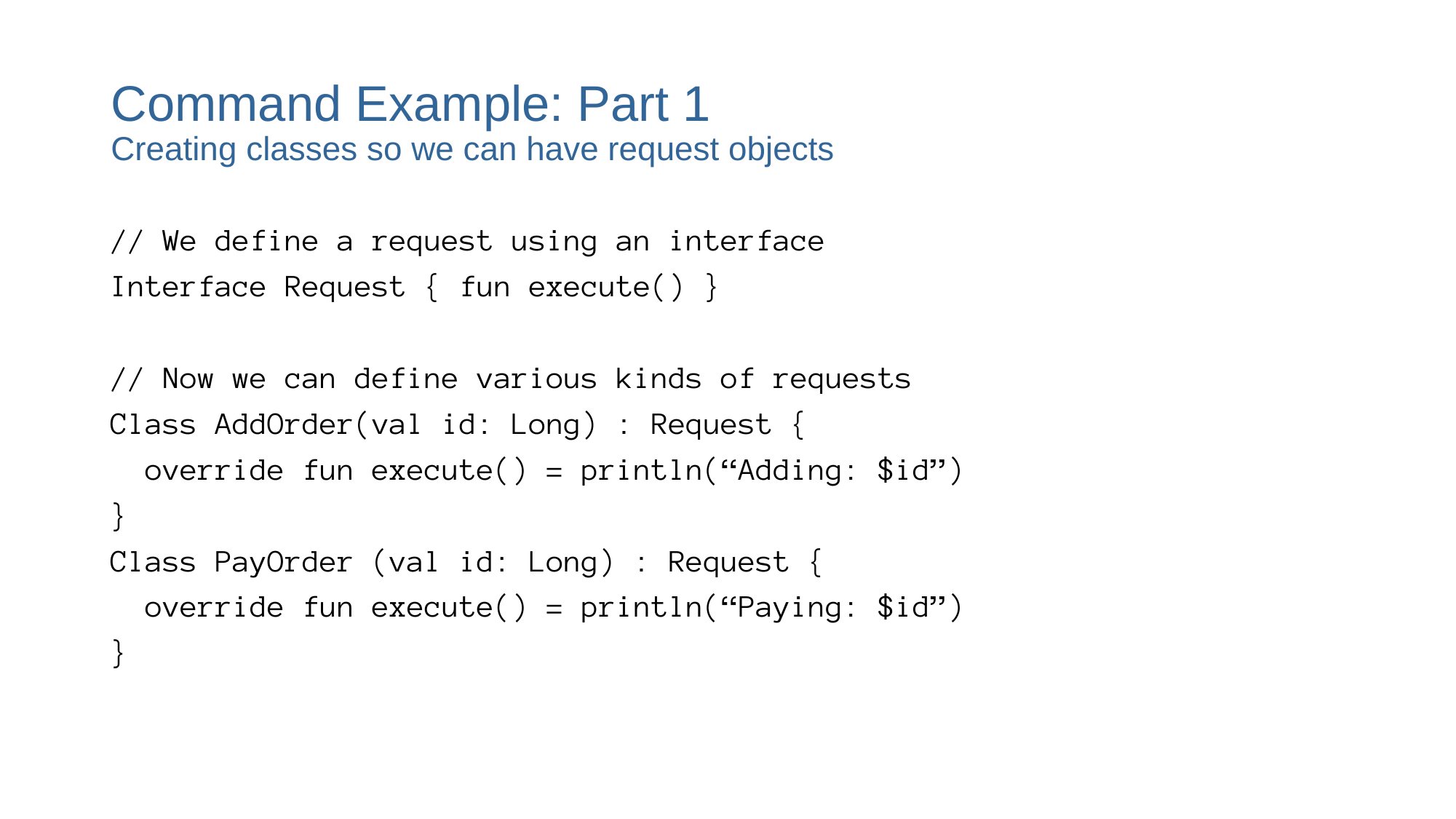

# Command Example: Part 1 Creating classes so we can have request objects
// We define a request using an interface
Interface Request { fun execute() }

// Now we can define various kinds of requests
Class AddOrder(val id: Long) : Request {
  override fun execute() = println(“Adding: $id”)
}
Class PayOrder (val id: Long) : Request {
  override fun execute() = println(“Paying: $id”)
}